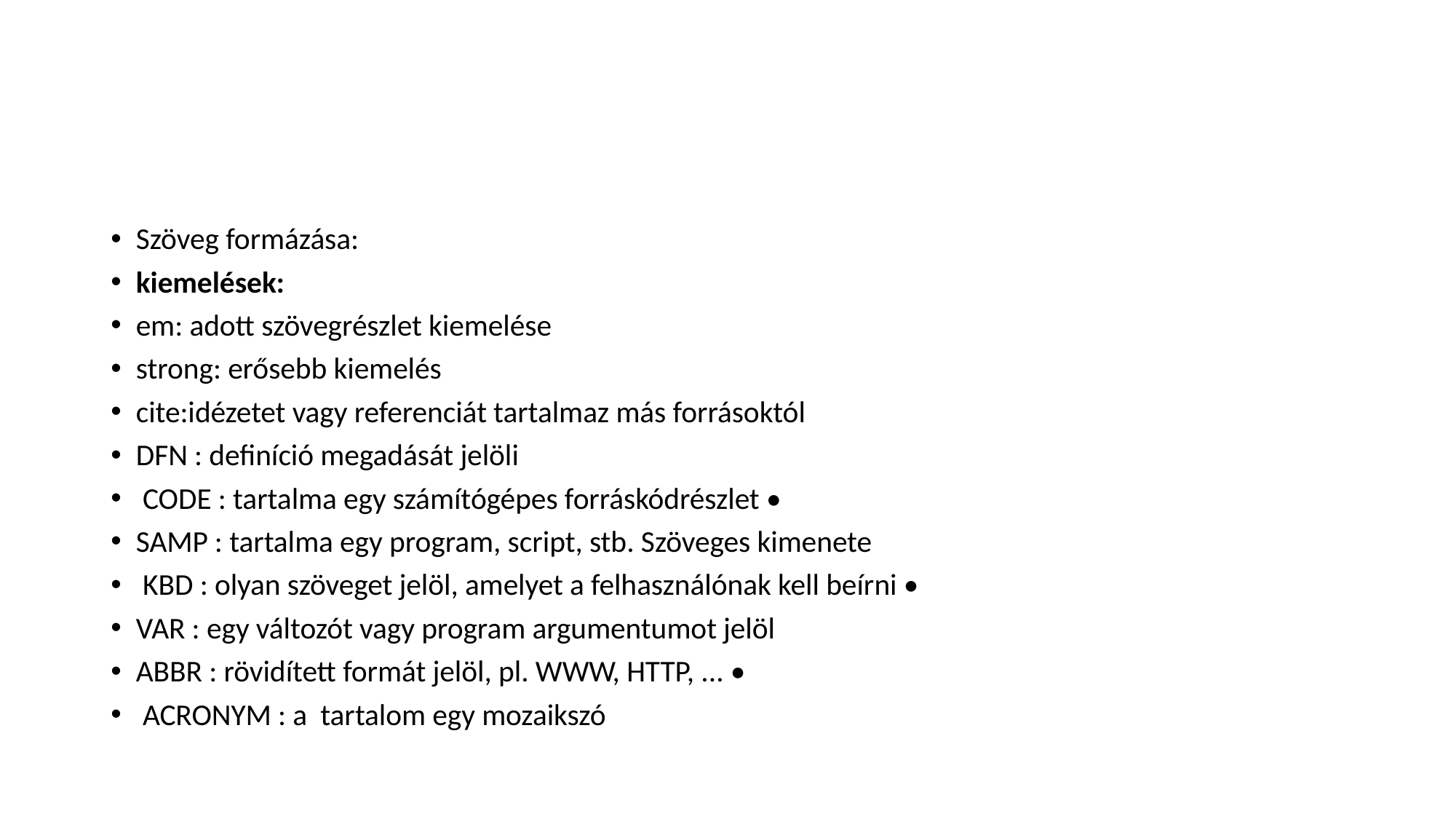

#
Szöveg formázása:
kiemelések:
em: adott szövegrészlet kiemelése
strong: erősebb kiemelés
cite:idézetet vagy referenciát tartalmaz más forrásoktól
DFN : definíció megadását jelöli
 CODE : tartalma egy számítógépes forráskódrészlet •
SAMP : tartalma egy program, script, stb. Szöveges kimenete
 KBD : olyan szöveget jelöl, amelyet a felhasználónak kell beírni •
VAR : egy változót vagy program argumentumot jelöl
ABBR : rövidített formát jelöl, pl. WWW, HTTP, ... •
 ACRONYM : a  tartalom egy mozaikszó